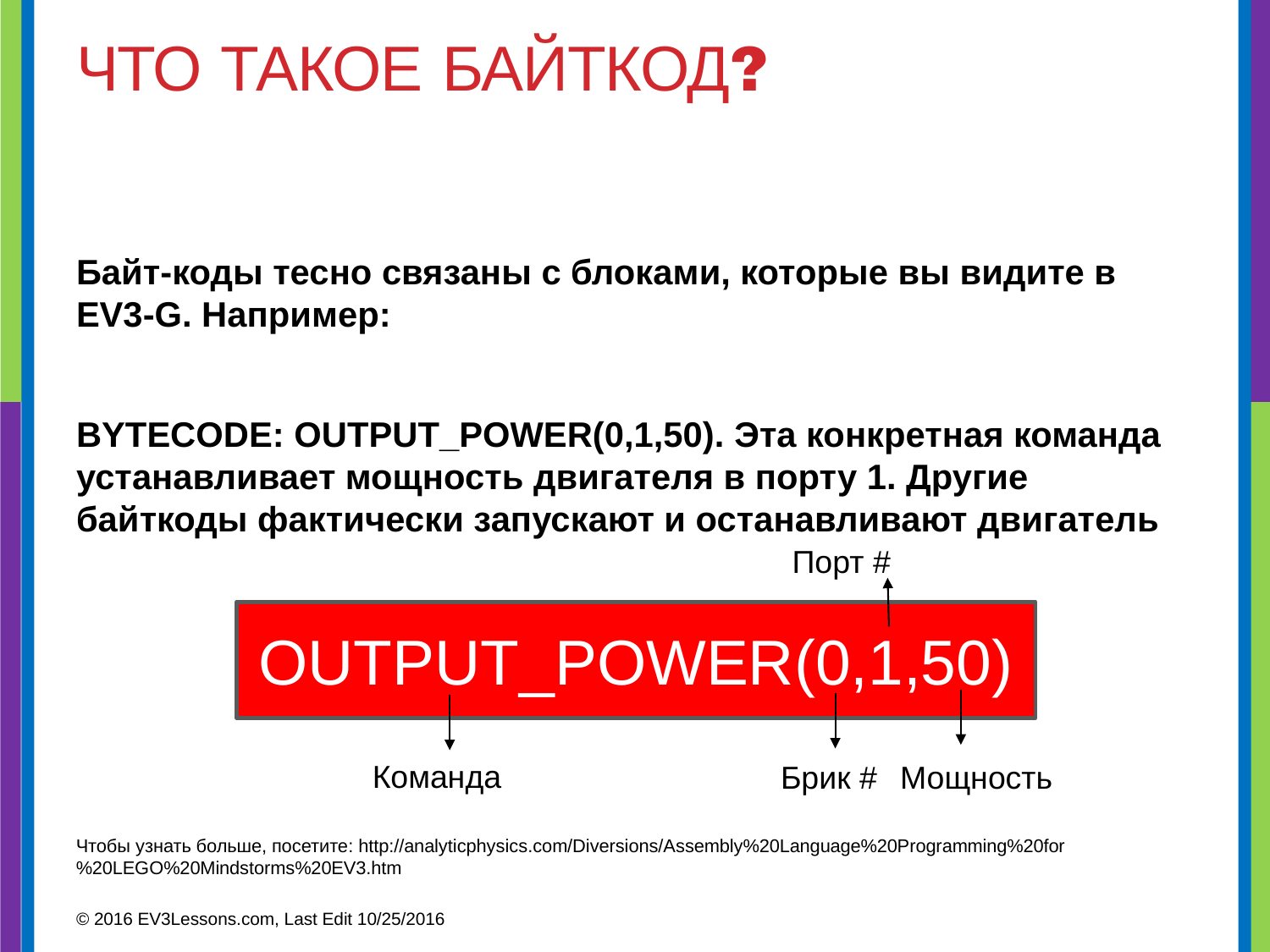

# Что такое байткод?
Байт-коды тесно связаны с блоками, которые вы видите в EV3-G. Например:

BYTECODE: OUTPUT_POWER(0,1,50). Эта конкретная команда устанавливает мощность двигателя в порту 1. Другие байткоды фактически запускают и останавливают двигатель

Порт #
OUTPUT_POWER(0,1,50)
Команда
Брик #
Мощность
Чтобы узнать больше, посетите: http://analyticphysics.com/Diversions/Assembly%20Language%20Programming%20for%20LEGO%20Mindstorms%20EV3.htm
© 2016 EV3Lessons.com, Last Edit 10/25/2016